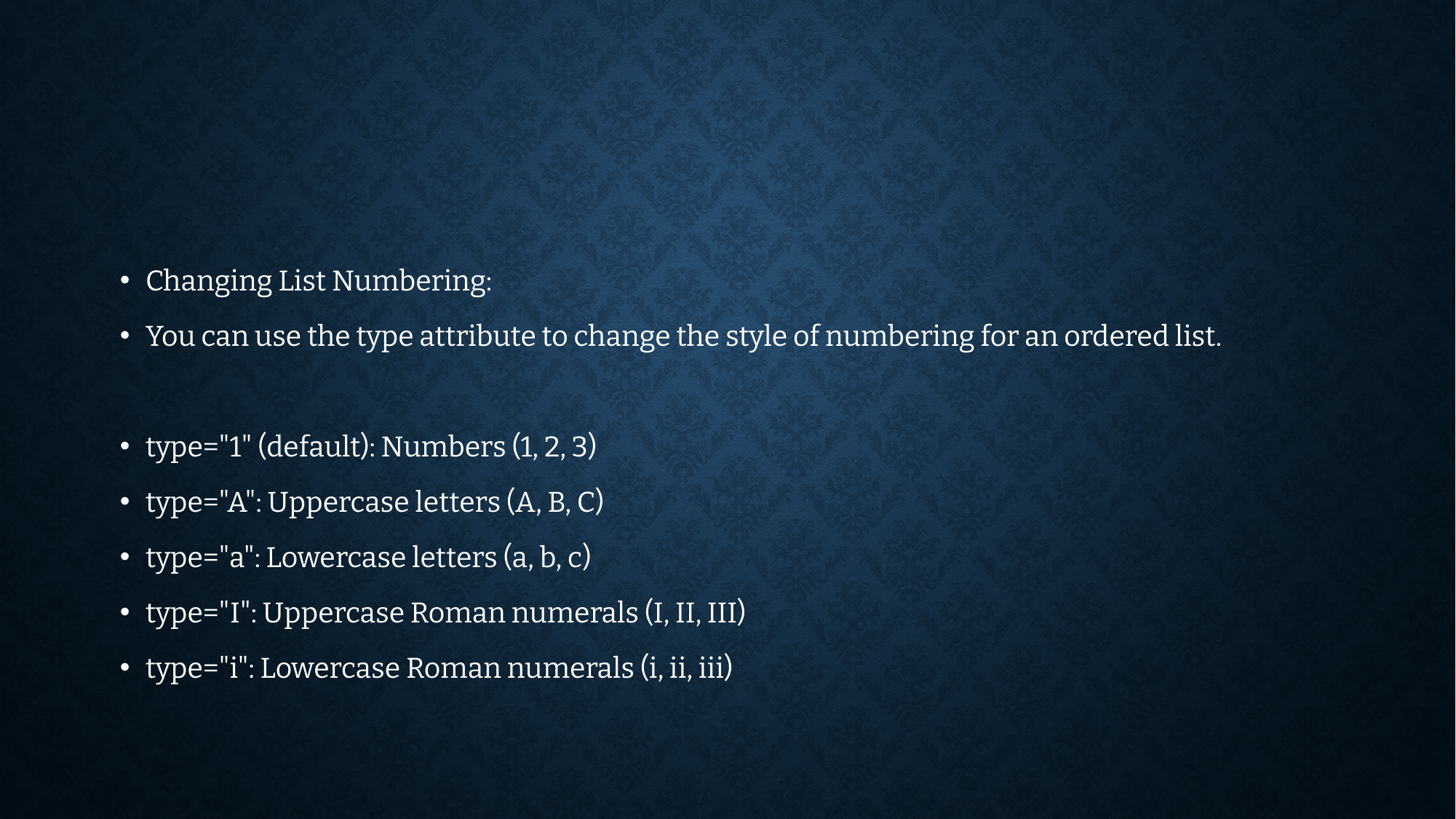

Changing List Numbering:
You can use the type attribute to change the style of numbering for an ordered list.

type="1" (default): Numbers (1, 2, 3)
type="A": Uppercase letters (A, B, C)
type="a": Lowercase letters (a, b, c)
type="I": Uppercase Roman numerals (I, II, III)
type="i": Lowercase Roman numerals (i, ii, iii)